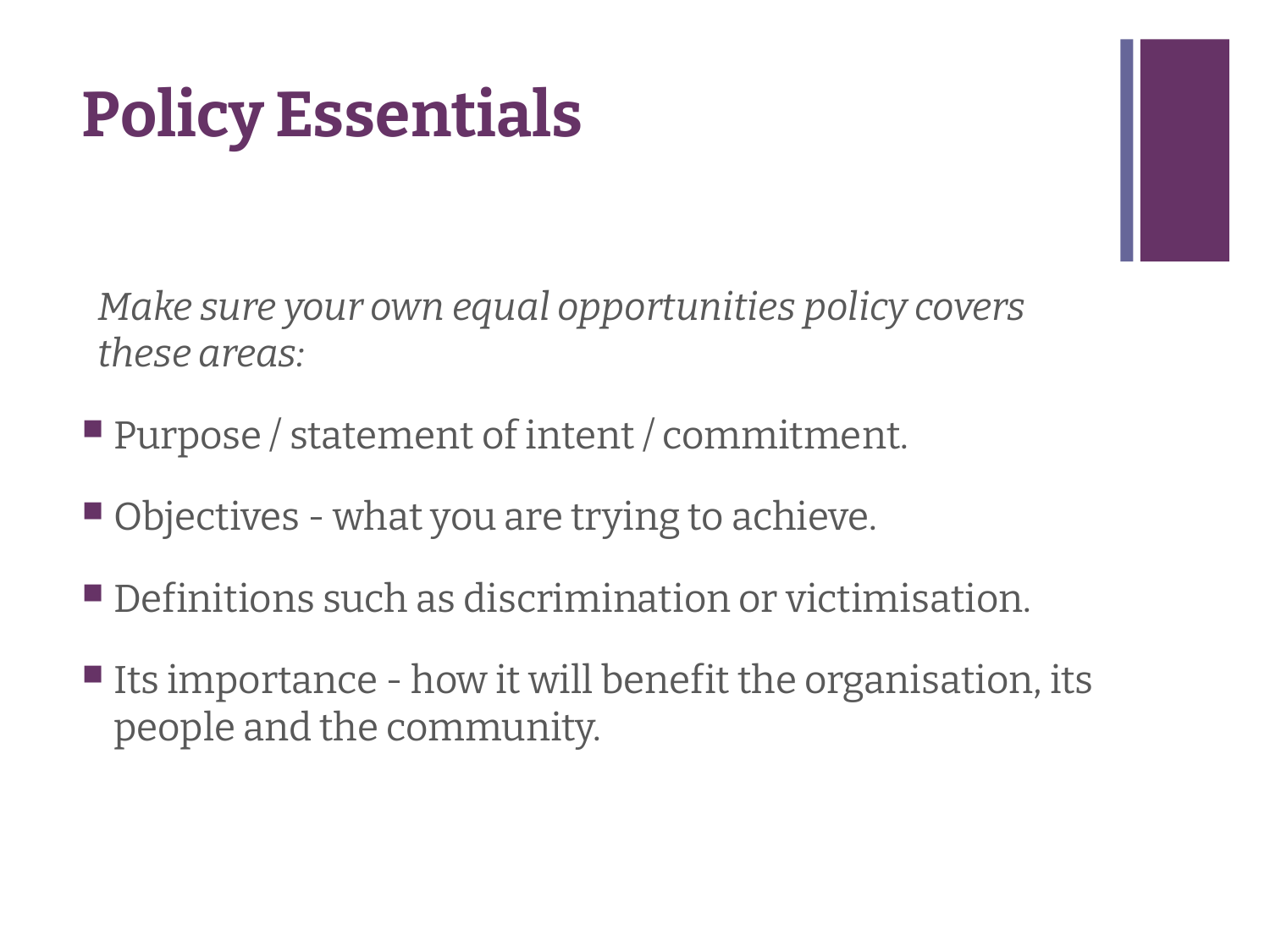

# Policy Essentials
Make sure your own equal opportunities policy covers these areas:
Purpose / statement of intent / commitment.
Objectives - what you are trying to achieve.
Definitions such as discrimination or victimisation.
Its importance - how it will benefit the organisation, its people and the community.